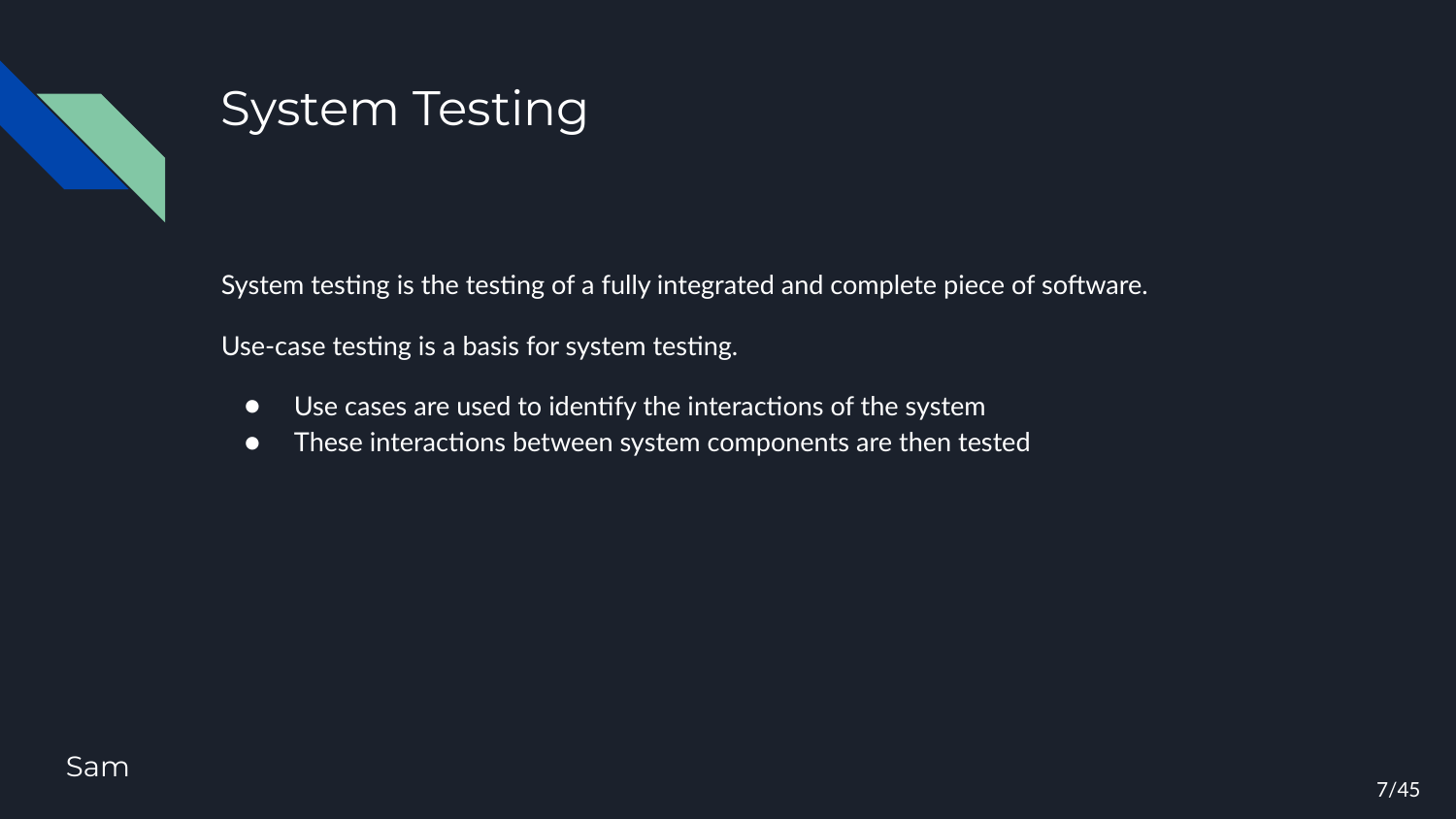

# System Testing
System testing is the testing of a fully integrated and complete piece of software.
Use-case testing is a basis for system testing.
Use cases are used to identify the interactions of the system
These interactions between system components are then tested

Sam
7/45